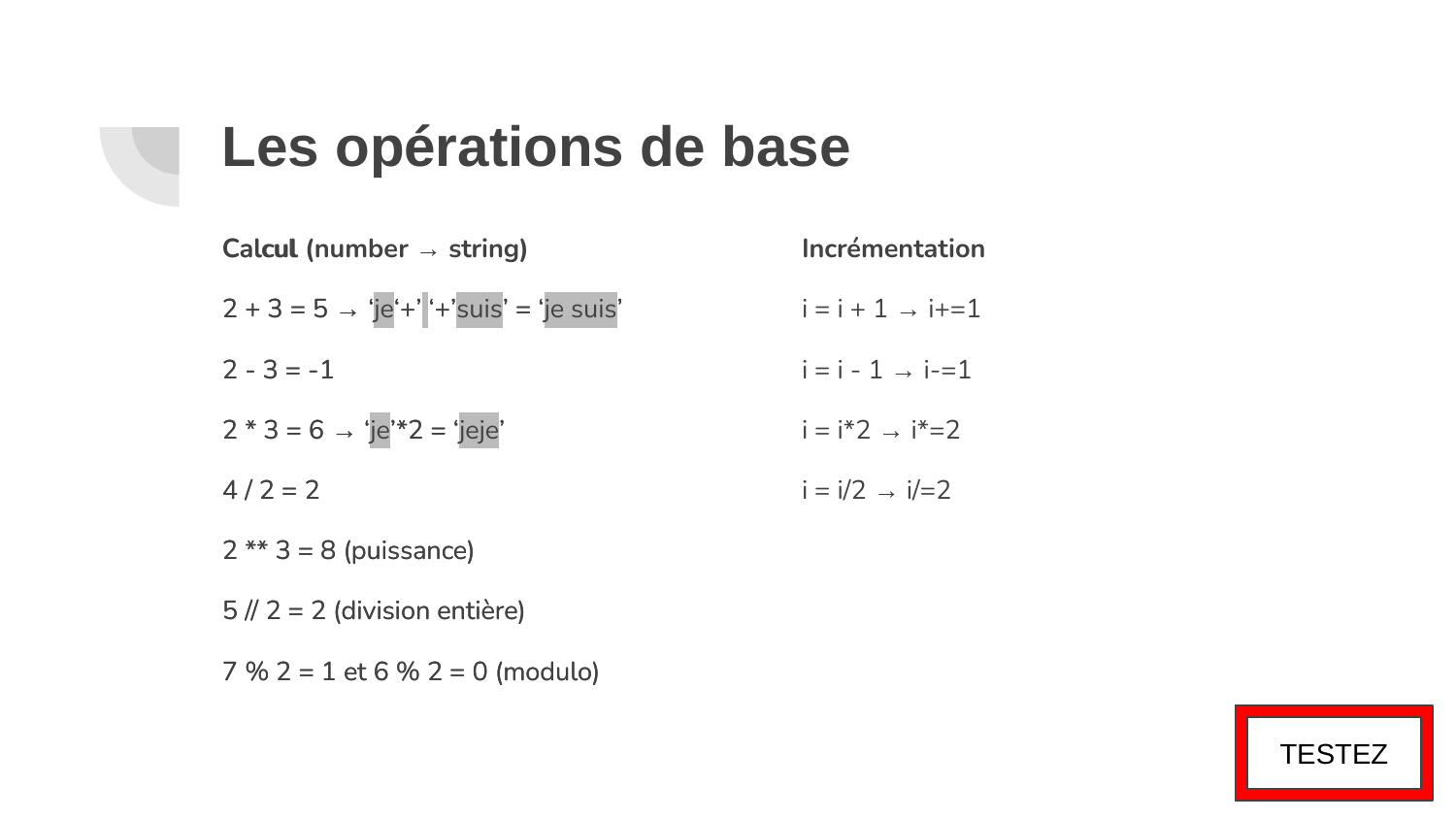

# Les opérations de base
Calcul
2 + 3 = 5 → ‘je‘+’ ‘+’suis’ = ‘je suis’
2 - 3 = -1
2 * 3 = 6 → ‘je’*2 = ‘jeje’
4 / 2 = 2
2 ** 3 = 8 (puissance)
5 // 2 = 2 (division entière)
7 % 2 = 1 et 6 % 2 = 0 (modulo)
Calcul (number → string)
2 + 3 = 5 → ‘je‘+’ ‘+’suis’ = ‘je suis’
2 - 3 = -1
2 * 3 = 6 → ‘je’*2 = ‘jeje’
4 / 2 = 2
2 ** 3 = 8 (puissance)
5 // 2 = 2 (division entière)
7 % 2 = 1 et 6 % 2 = 0 (modulo)
Incrémentation
i = i + 1 → i+=1
i = i - 1 → i-=1
i = i*2 → i*=2
i = i/2 → i/=2

TESTEZ